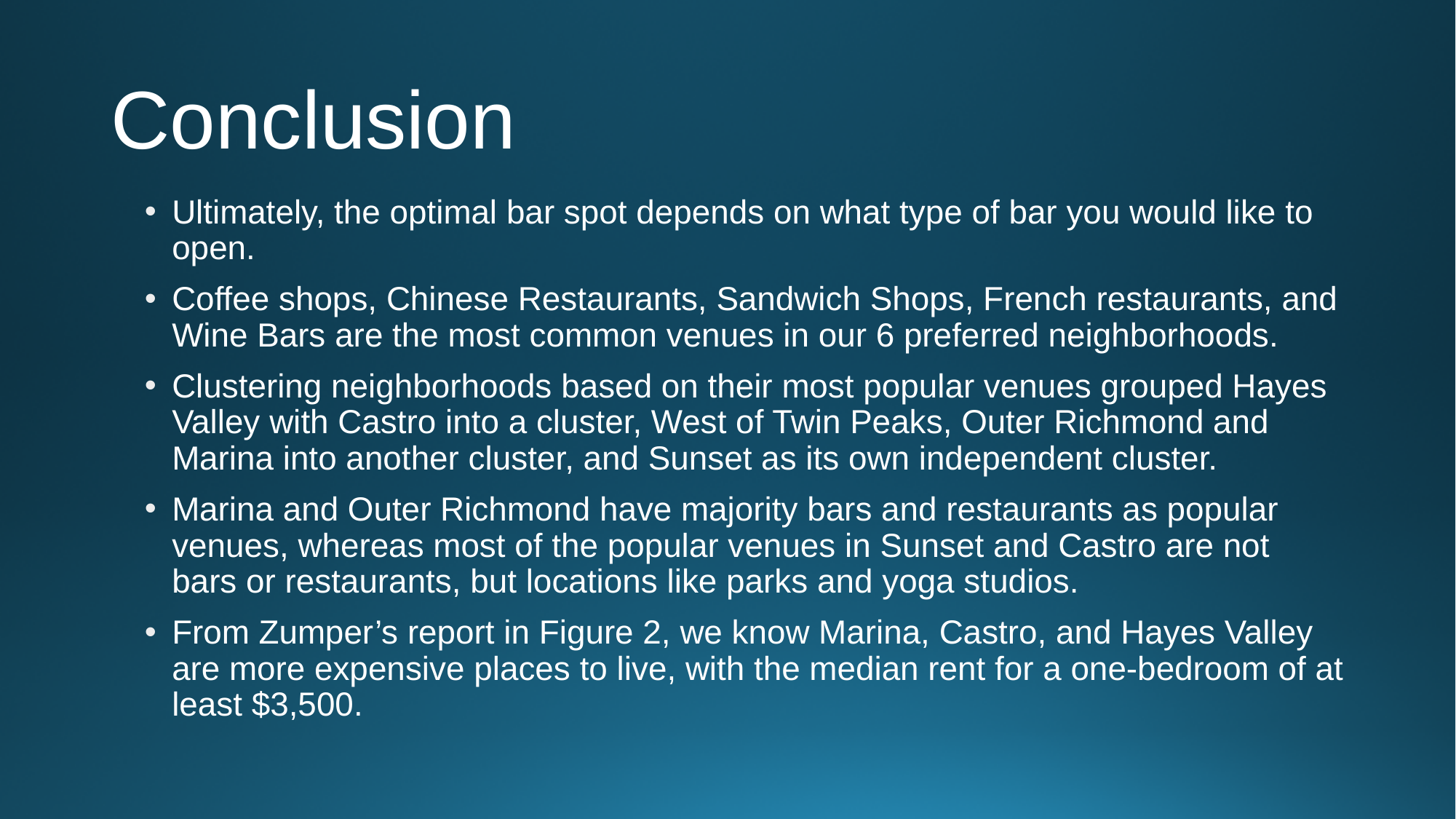

# Conclusion
Ultimately, the optimal bar spot depends on what type of bar you would like to open.
Coffee shops, Chinese Restaurants, Sandwich Shops, French restaurants, and Wine Bars are the most common venues in our 6 preferred neighborhoods.
Clustering neighborhoods based on their most popular venues grouped Hayes Valley with Castro into a cluster, West of Twin Peaks, Outer Richmond and Marina into another cluster, and Sunset as its own independent cluster.
Marina and Outer Richmond have majority bars and restaurants as popular venues, whereas most of the popular venues in Sunset and Castro are not bars or restaurants, but locations like parks and yoga studios.
From Zumper’s report in Figure 2, we know Marina, Castro, and Hayes Valley are more expensive places to live, with the median rent for a one-bedroom of at least $3,500.